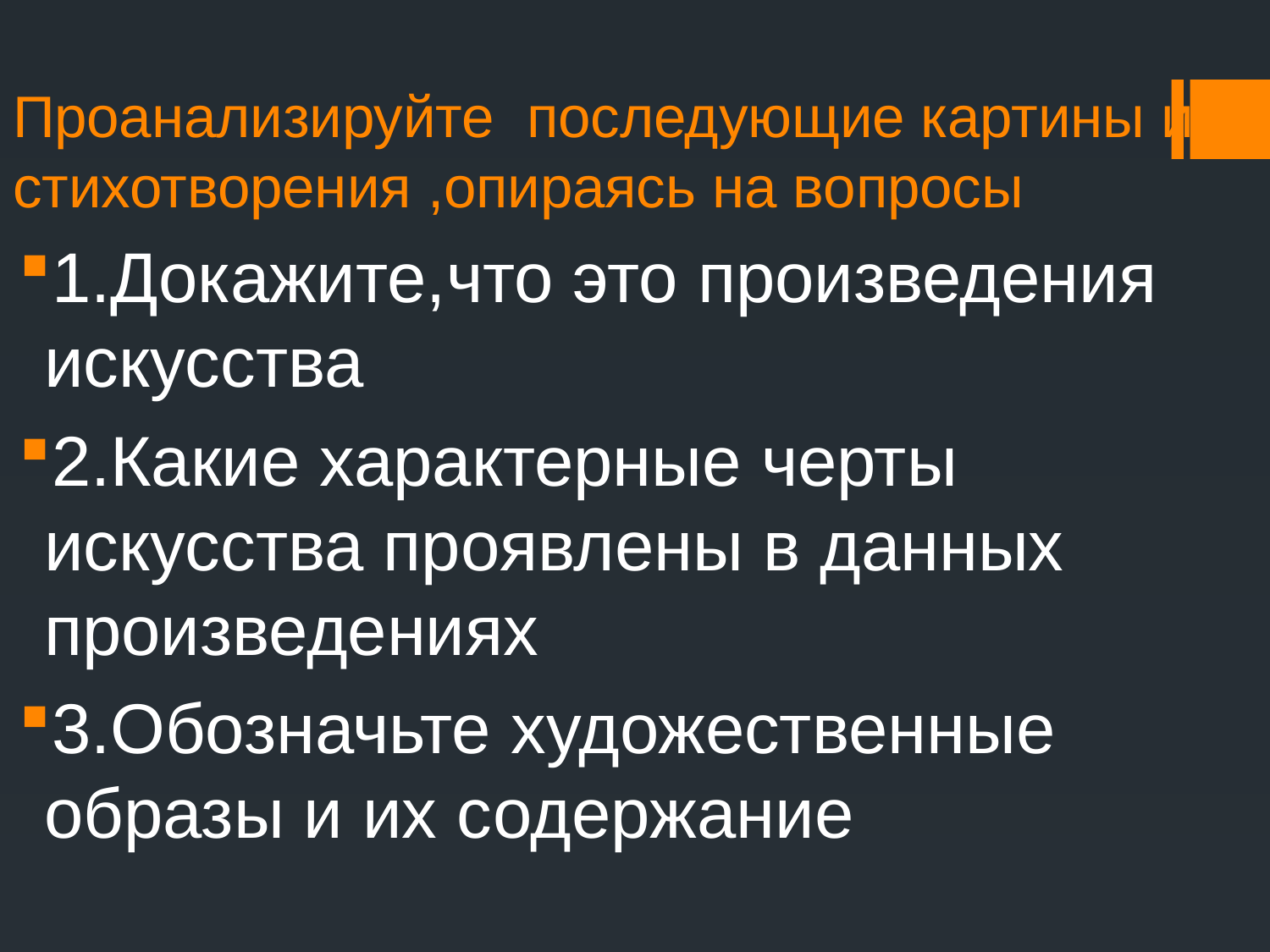

# Проанализируйте  последующие картины и стихотворения ,опираясь на вопросы
1.Докажите,что это произведения искусства
2.Какие характерные черты искусства проявлены в данных произведениях
3.Обозначьте художественные образы и их содержание